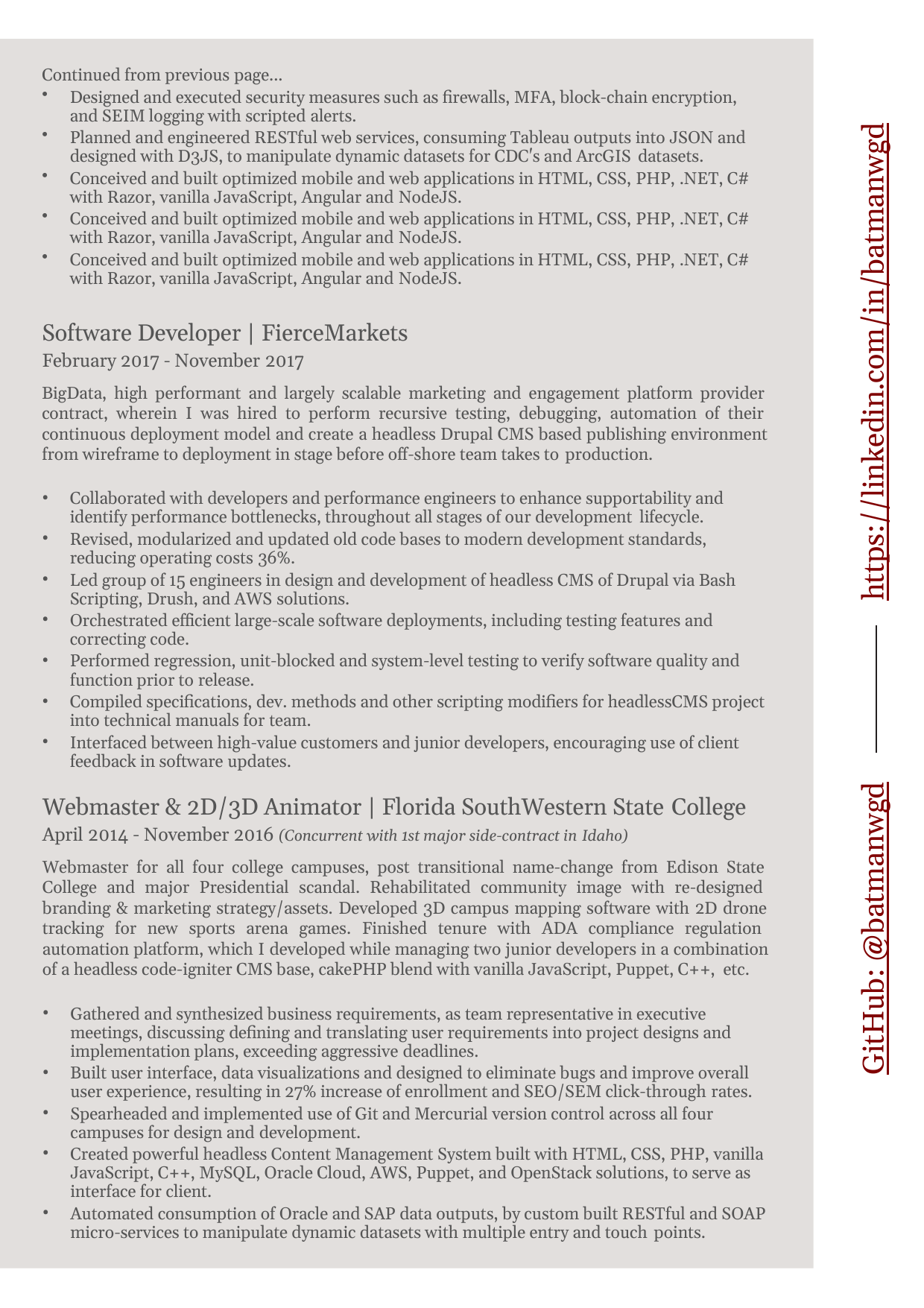

Continued from previous page...
Designed and executed security measures such as firewalls, MFA, block-chain encryption,  and SEIM logging with scripted alerts.
Planned and engineered RESTful web services, consuming Tableau outputs into JSON and  designed with D3JS, to manipulate dynamic datasets for CDC's and ArcGIS datasets.
Conceived and built optimized mobile and web applications in HTML, CSS, PHP, .NET, C#  with Razor, vanilla JavaScript, Angular and NodeJS.
Conceived and built optimized mobile and web applications in HTML, CSS, PHP, .NET, C#  with Razor, vanilla JavaScript, Angular and NodeJS.
Conceived and built optimized mobile and web applications in HTML, CSS, PHP, .NET, C#  with Razor, vanilla JavaScript, Angular and NodeJS.

Software Developer | FierceMarkets
February 2017 - November 2017
BigData, high performant and largely scalable marketing and engagement platform provider  contract, wherein I was hired to perform recursive testing, debugging, automation of their  continuous deployment model and create a headless Drupal CMS based publishing environment  from wireframe to deployment in stage before off-shore team takes to production.

Collaborated with developers and performance engineers to enhance supportability and  identify performance bottlenecks, throughout all stages of our development lifecycle.
Revised, modularized and updated old code bases to modern development standards,  reducing operating costs 36%.
Led group of 15 engineers in design and development of headless CMS of Drupal via Bash  Scripting, Drush, and AWS solutions.
Orchestrated efficient large-scale software deployments, including testing features and  correcting code.
Performed regression, unit-blocked and system-level testing to verify software quality and  function prior to release.
Compiled specifications, dev. methods and other scripting modifiers for headlessCMS project  into technical manuals for team.
Interfaced between high-value customers and junior developers, encouraging use of client  feedback in software updates.

Webmaster & 2D/3D Animator | Florida SouthWestern State College
April 2014 - November 2016 (Concurrent with 1st major side-contract in Idaho)
Webmaster for all four college campuses, post transitional name-change from Edison State  College and major Presidential scandal. Rehabilitated community image with re-designed  branding & marketing strategy/assets. Developed 3D campus mapping software with 2D drone  tracking for new sports arena games. Finished tenure with ADA compliance regulation  automation platform, which I developed while managing two junior developers in a combination  of a headless code-igniter CMS base, cakePHP blend with vanilla JavaScript, Puppet, C++, etc.

Gathered and synthesized business requirements, as team representative in executive  meetings, discussing defining and translating user requirements into project designs and  implementation plans, exceeding aggressive deadlines.
Built user interface, data visualizations and designed to eliminate bugs and improve overall  user experience, resulting in 27% increase of enrollment and SEO/SEM click-through rates.
Spearheaded and implemented use of Git and Mercurial version control across all four  campuses for design and development.
Created powerful headless Content Management System built with HTML, CSS, PHP, vanilla  JavaScript, C++, MySQL, Oracle Cloud, AWS, Puppet, and OpenStack solutions, to serve as  interface for client.
Automated consumption of Oracle and SAP data outputs, by custom built RESTful and SOAP  micro-services to manipulate dynamic datasets with multiple entry and touch points.
https://linkedin.com/in/batmanwgd

GitHub: @batmanwgd